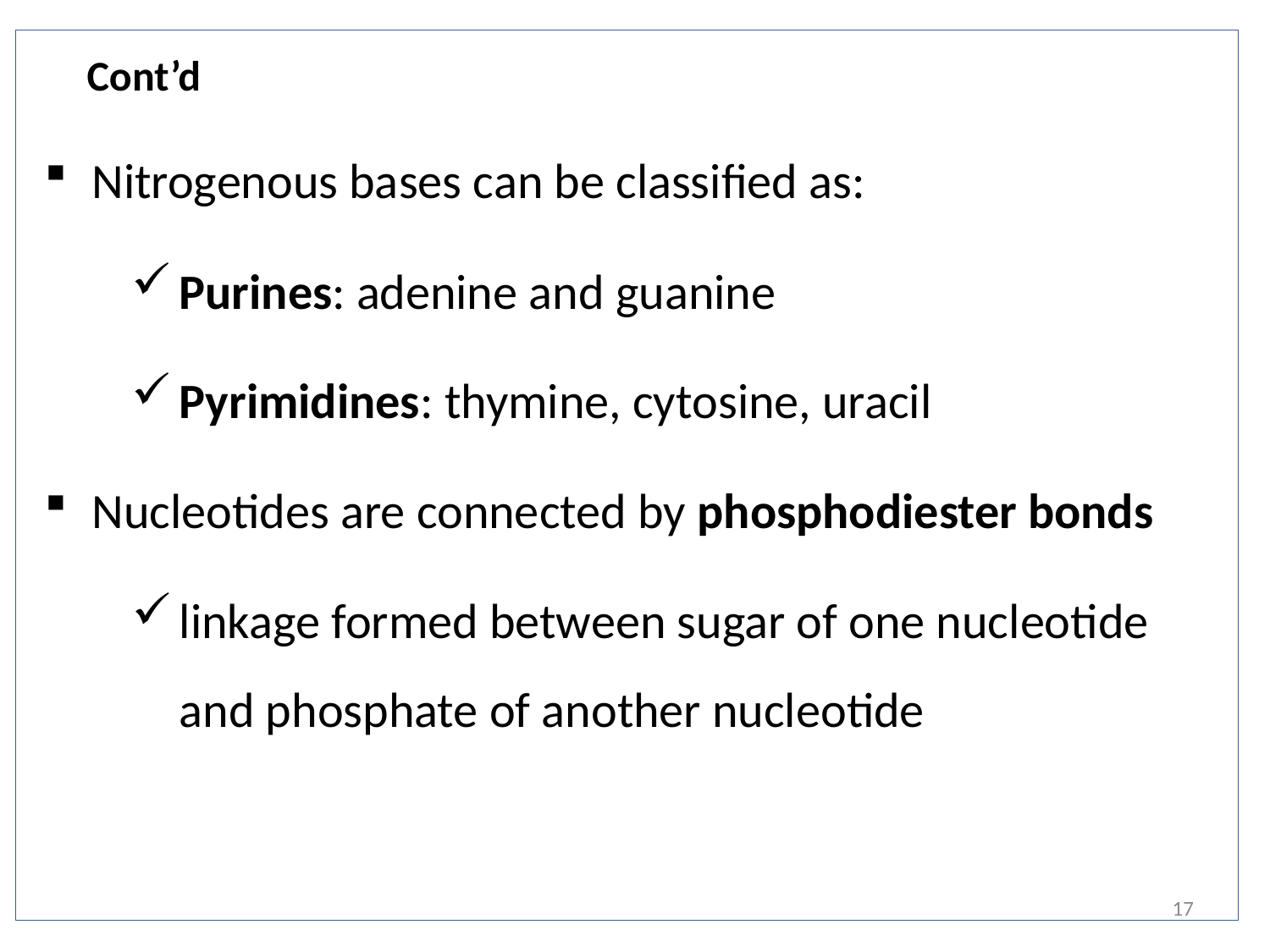

# Cont’d
Nitrogenous bases can be classified as:
Purines: adenine and guanine
Pyrimidines: thymine, cytosine, uracil
Nucleotides are connected by phosphodiester bonds
linkage formed between sugar of one nucleotide and phosphate of another nucleotide

17